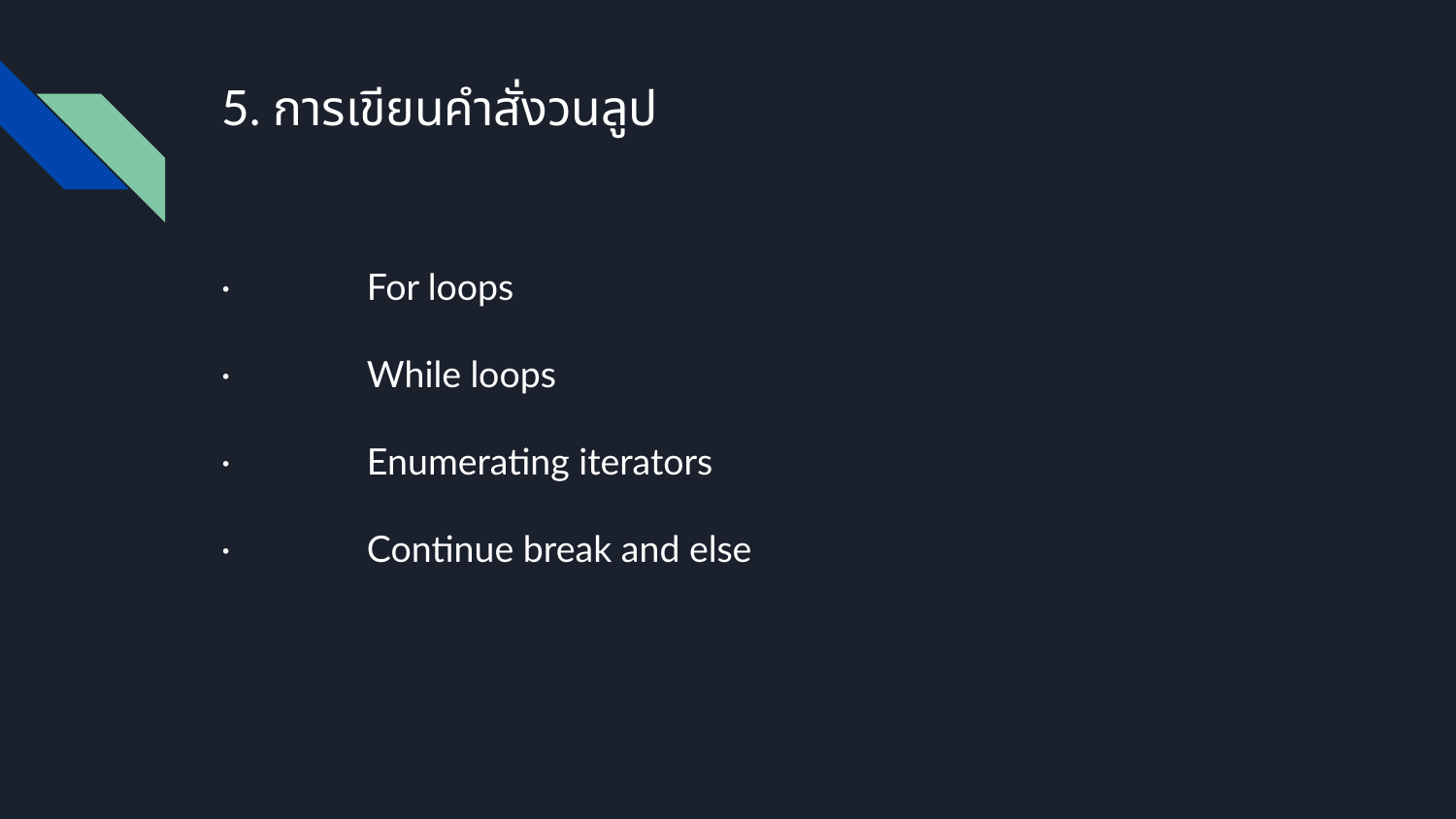

# 5. การเขียนคำสั่งวนลูป
· 	For loops

· 	While loops

· 	Enumerating iterators

· 	Continue break and else